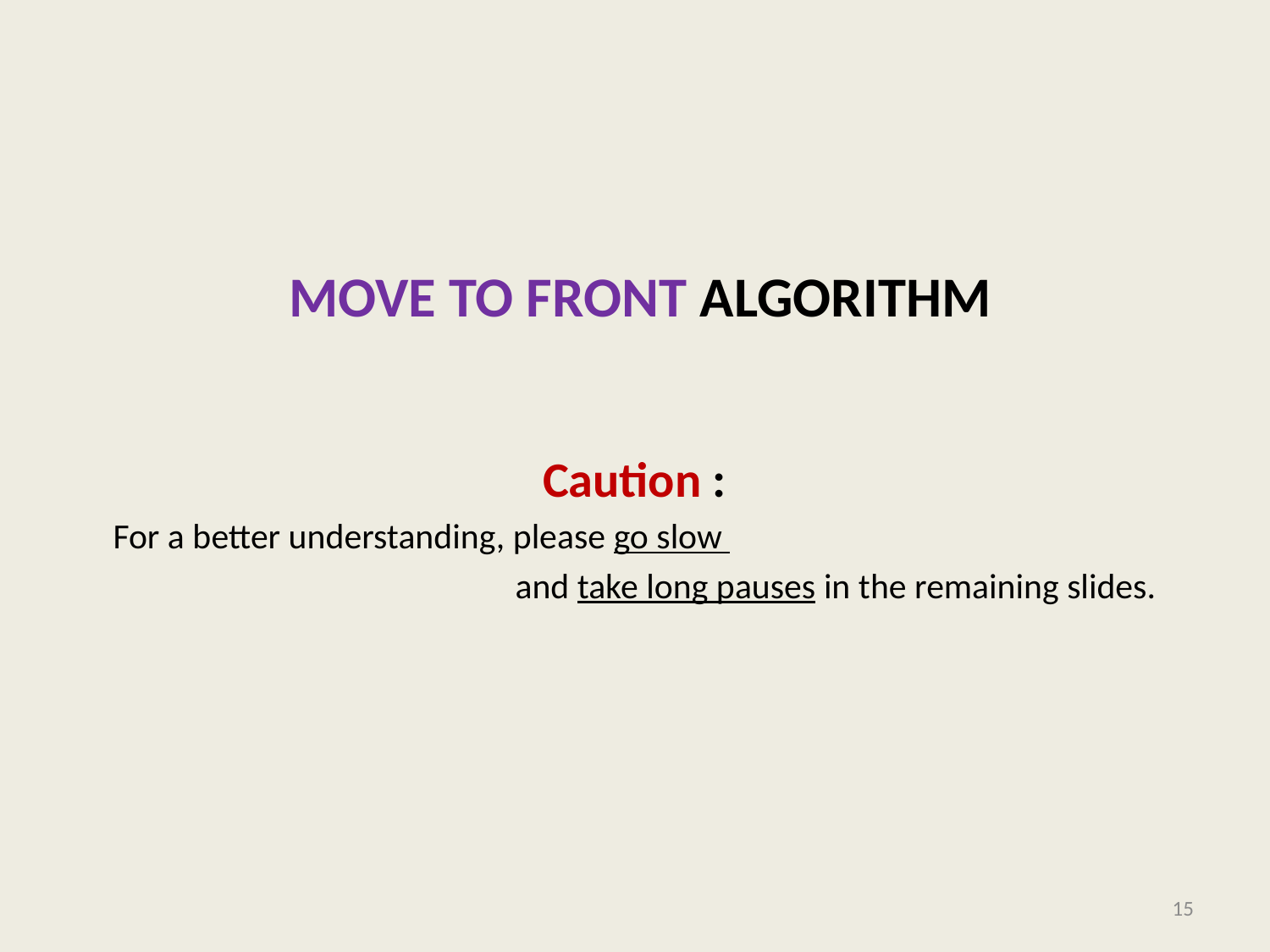

# Move to Front Algorithm
Caution :
For a better understanding, please go slow
                                                  and take long pauses in the remaining slides.
15